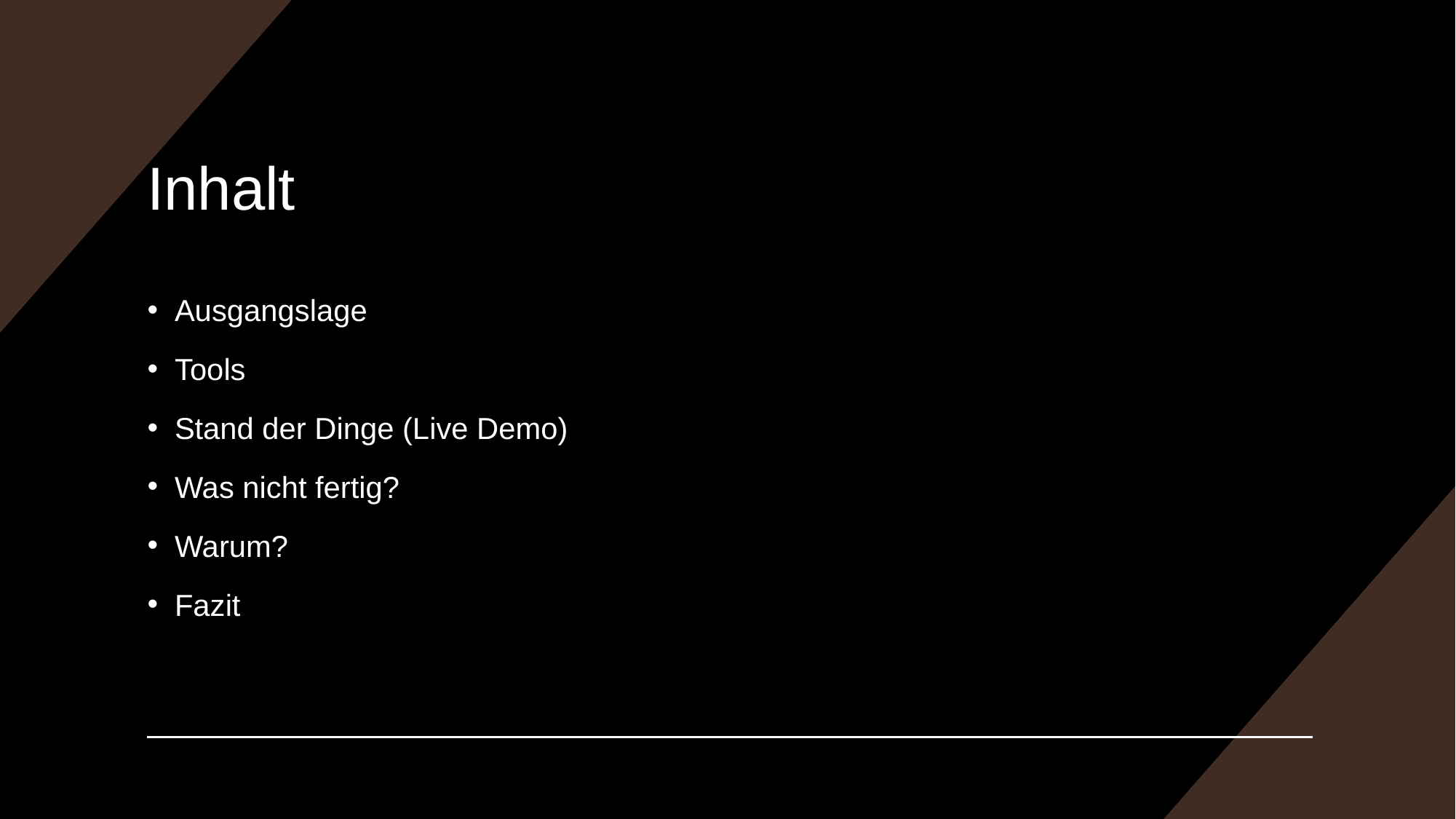

# Inhalt
Ausgangslage
Tools
Stand der Dinge (Live Demo)
Was nicht fertig?
Warum?
Fazit